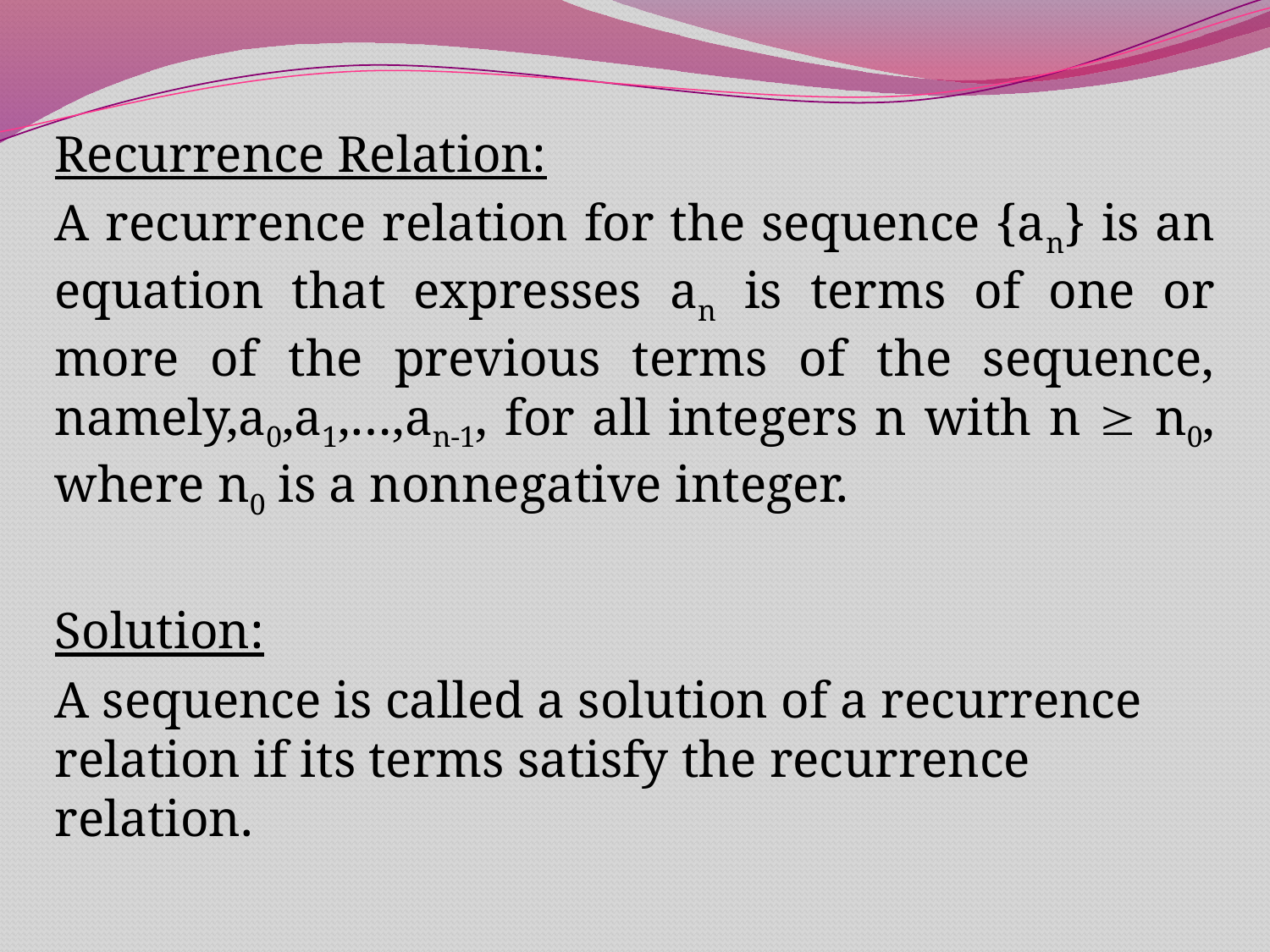

Recurrence Relation:
A recurrence relation for the sequence {an} is an equation that expresses an is terms of one or more of the previous terms of the sequence, namely,a0,a1,…,an-1, for all integers n with n ≥ n0, where n0 is a nonnegative integer.

Solution:
A sequence is called a solution of a recurrence relation if its terms satisfy the recurrence relation.